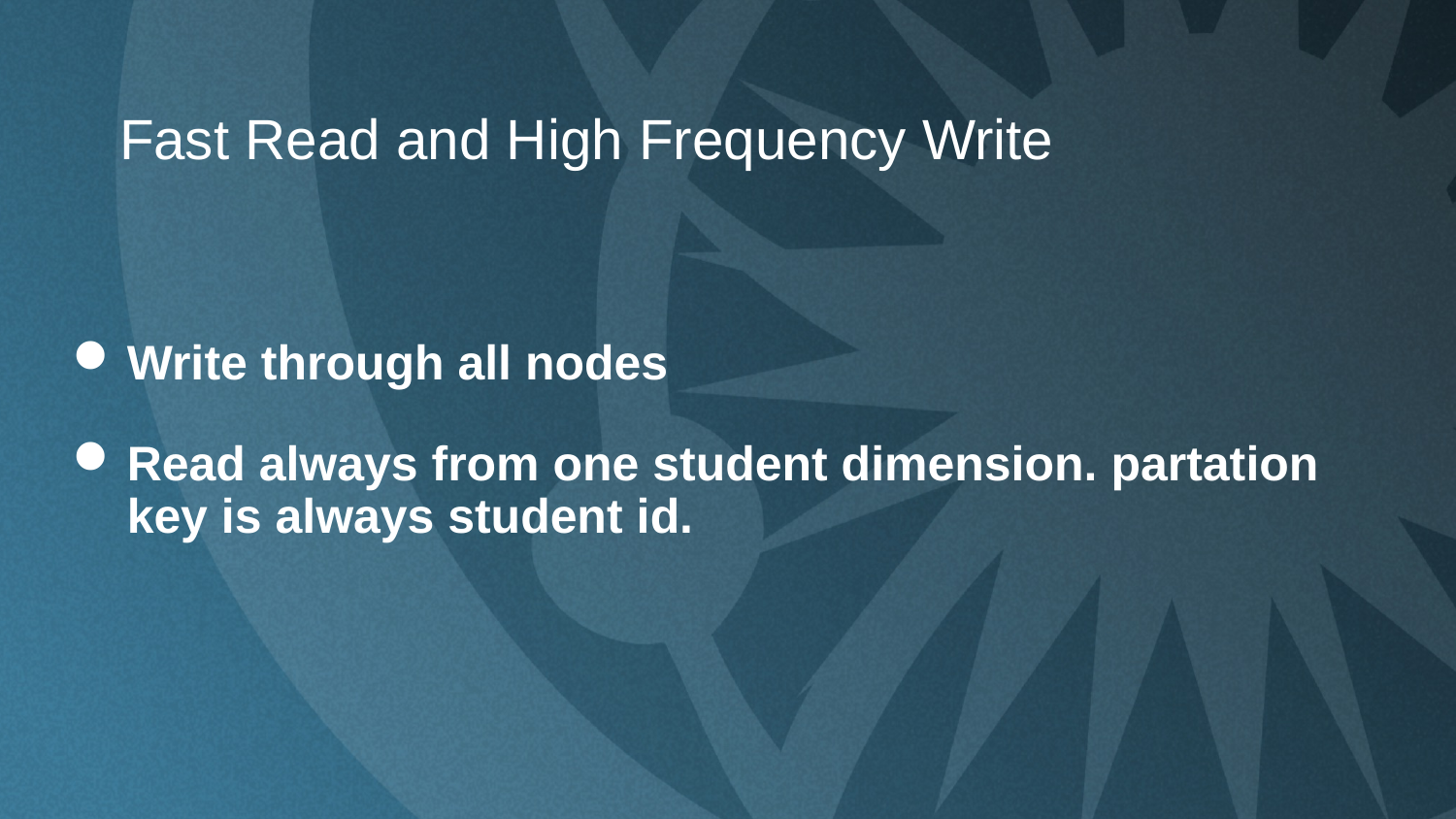

Fast Read and High Frequency Write

Write through all nodes
Read always from one student dimension. partation key is always student id.
8